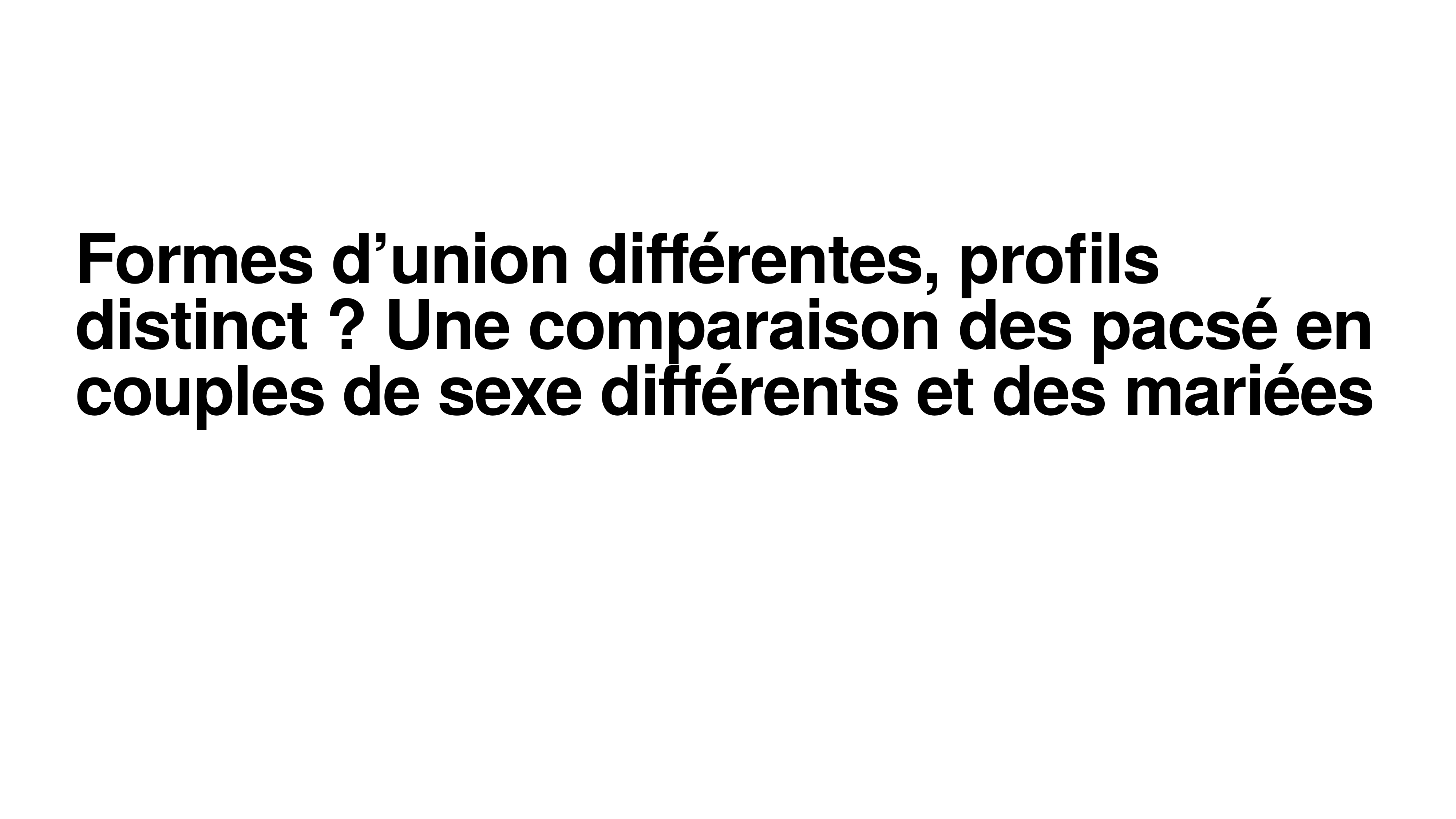

# Formes d’union différentes, profils distinct ? Une comparaison des pacsé en couples de sexe différents et des mariées